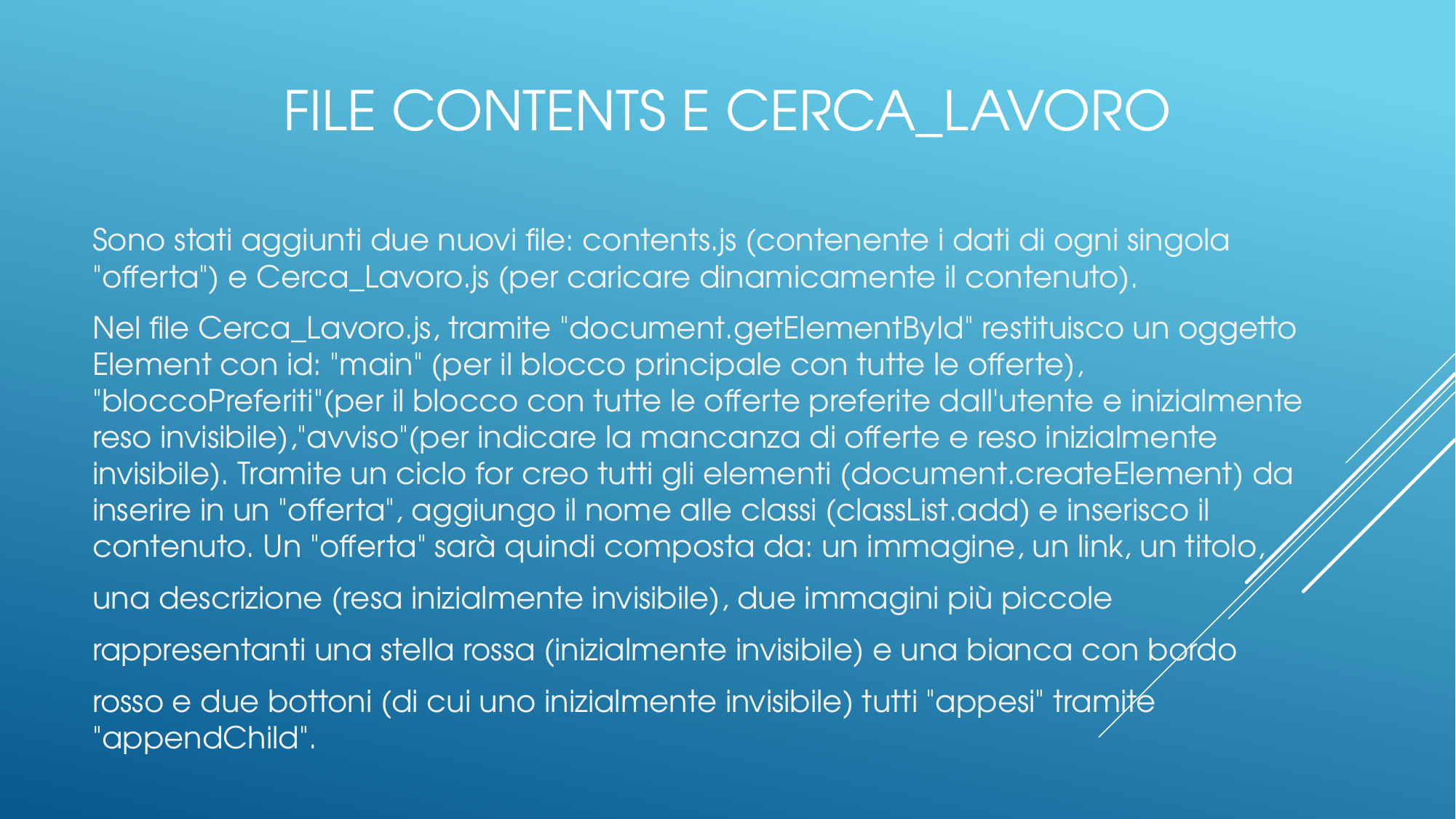

# File contents e cerca_lavoro
Sono stati aggiunti due nuovi file: contents.js (contenente i dati di ogni singola "offerta") e Cerca_Lavoro.js (per caricare dinamicamente il contenuto).
Nel file Cerca_Lavoro.js, tramite "document.getElementById" restituisco un oggetto Element con id: "main" (per il blocco principale con tutte le offerte), "bloccoPreferiti"(per il blocco con tutte le offerte preferite dall'utente e inizialmente reso invisibile),"avviso"(per indicare la mancanza di offerte e reso inizialmente invisibile). Tramite un ciclo for creo tutti gli elementi (document.createElement) da inserire in un "offerta", aggiungo il nome alle classi (classList.add) e inserisco il contenuto. Un "offerta" sarà quindi composta da: un immagine, un link, un titolo,
una descrizione (resa inizialmente invisibile), due immagini più piccole
rappresentanti una stella rossa (inizialmente invisibile) e una bianca con bordo
rosso e due bottoni (di cui uno inizialmente invisibile) tutti "appesi" tramite "appendChild".